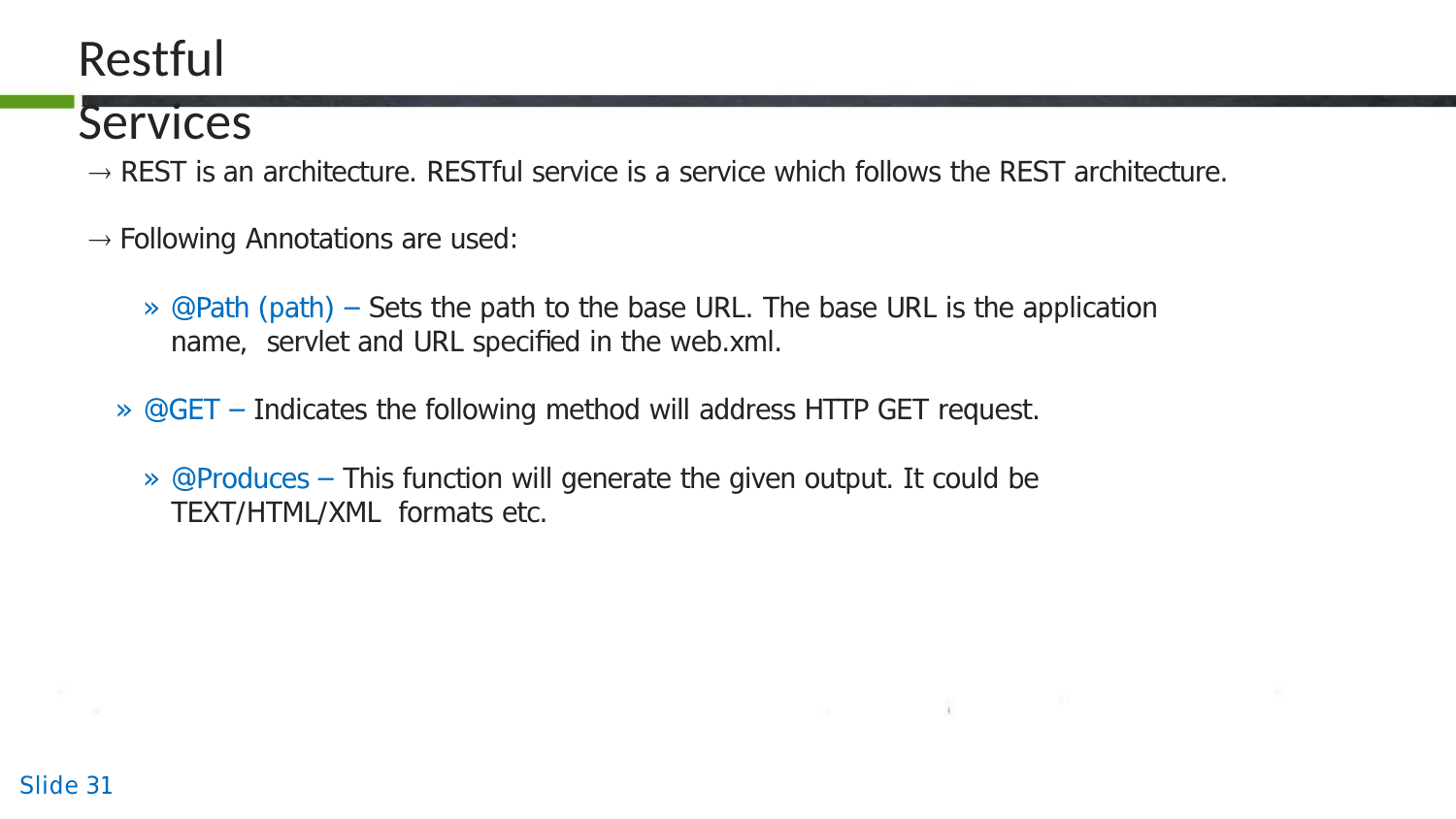

# Restful Services

→ REST is an architecture. RESTful service is a service which follows the REST architecture.

→ Following Annotations are used:

» @Path (path) – Sets the path to the base URL. The base URL is the application name,  servlet and URL specified in the web.xml.

» @GET – Indicates the following method will address HTTP GET request.

» @Produces – This function will generate the given output. It could be TEXT/HTML/XML  formats etc.
Slide 31